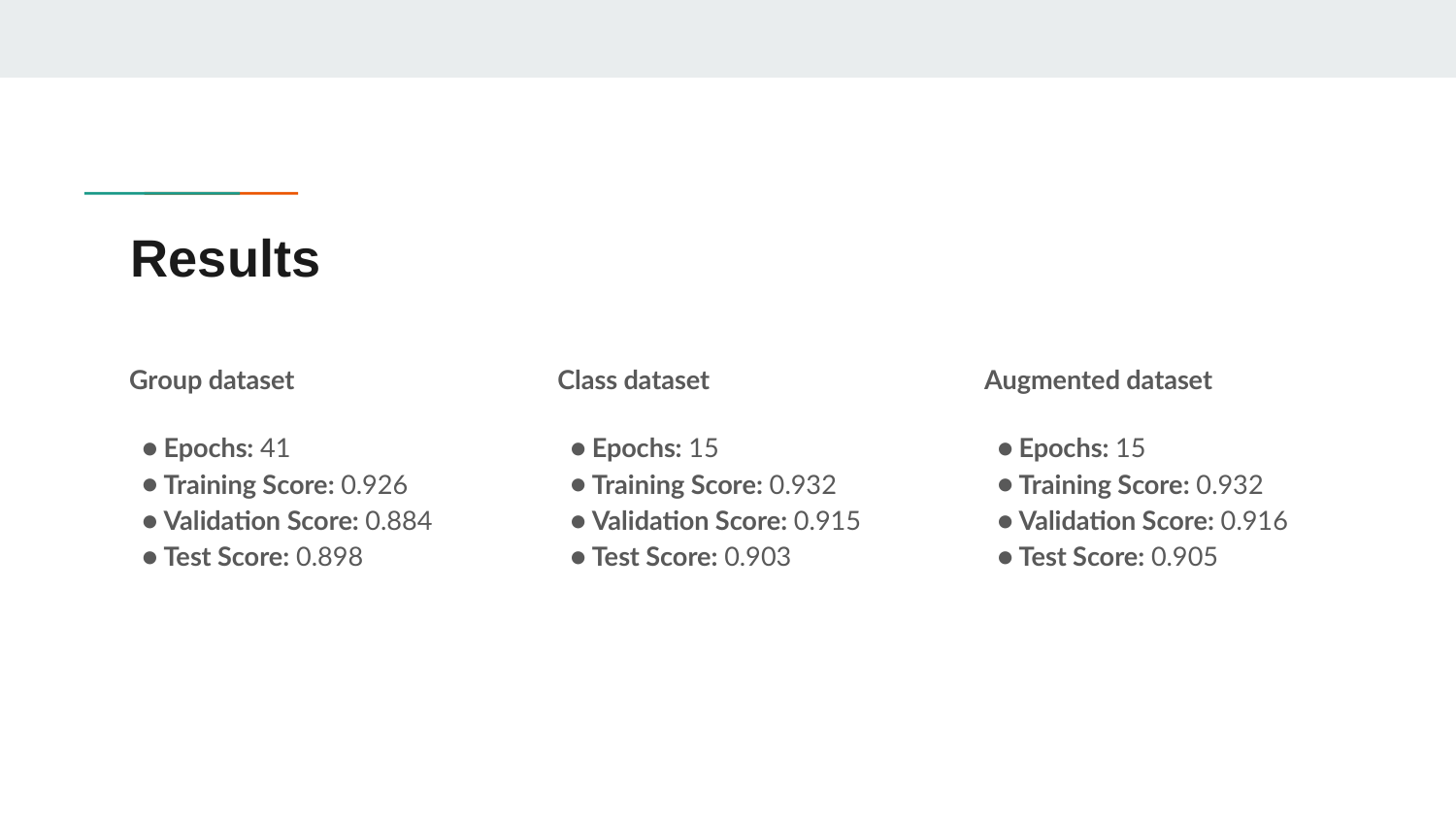

# Results
Group dataset
Epochs: 41
Training Score: 0.926
Validation Score: 0.884
Test Score: 0.898
Class dataset
Epochs: 15
Training Score: 0.932
Validation Score: 0.915
Test Score: 0.903

Augmented dataset
Epochs: 15
Training Score: 0.932
Validation Score: 0.916
Test Score: 0.905